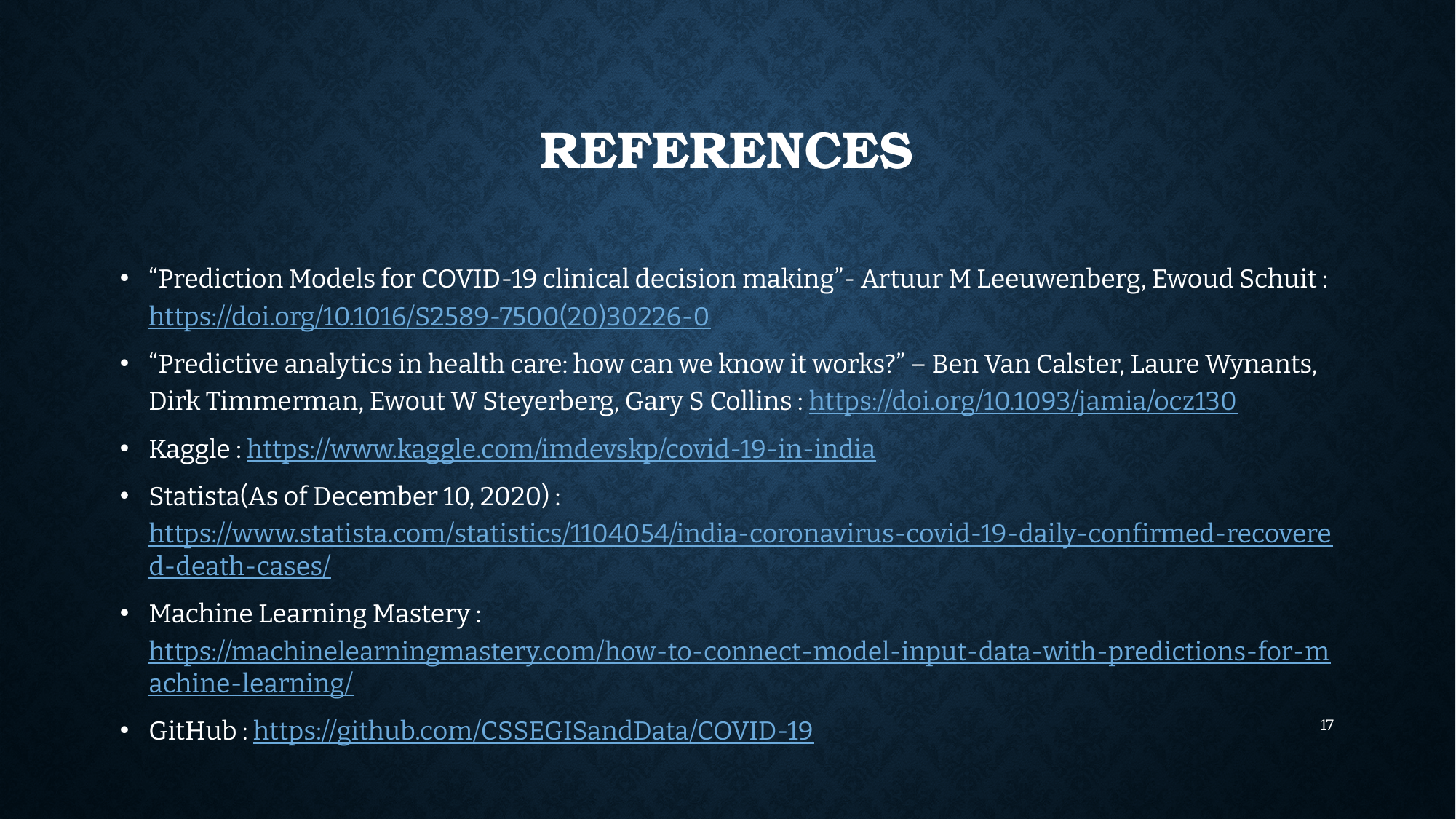

# REFERENCES
“Prediction Models for COVID-19 clinical decision making”- Artuur M Leeuwenberg, Ewoud Schuit : https://doi.org/10.1016/S2589-7500(20)30226-0
“Predictive analytics in health care: how can we know it works?” – Ben Van Calster, Laure Wynants, Dirk Timmerman, Ewout W Steyerberg, Gary S Collins : https://doi.org/10.1093/jamia/ocz130
Kaggle : https://www.kaggle.com/imdevskp/covid-19-in-india
Statista(As of December 10, 2020) : https://www.statista.com/statistics/1104054/india-coronavirus-covid-19-daily-confirmed-recovered-death-cases/
Machine Learning Mastery : https://machinelearningmastery.com/how-to-connect-model-input-data-with-predictions-for-machine-learning/
GitHub : https://github.com/CSSEGISandData/COVID-19

17